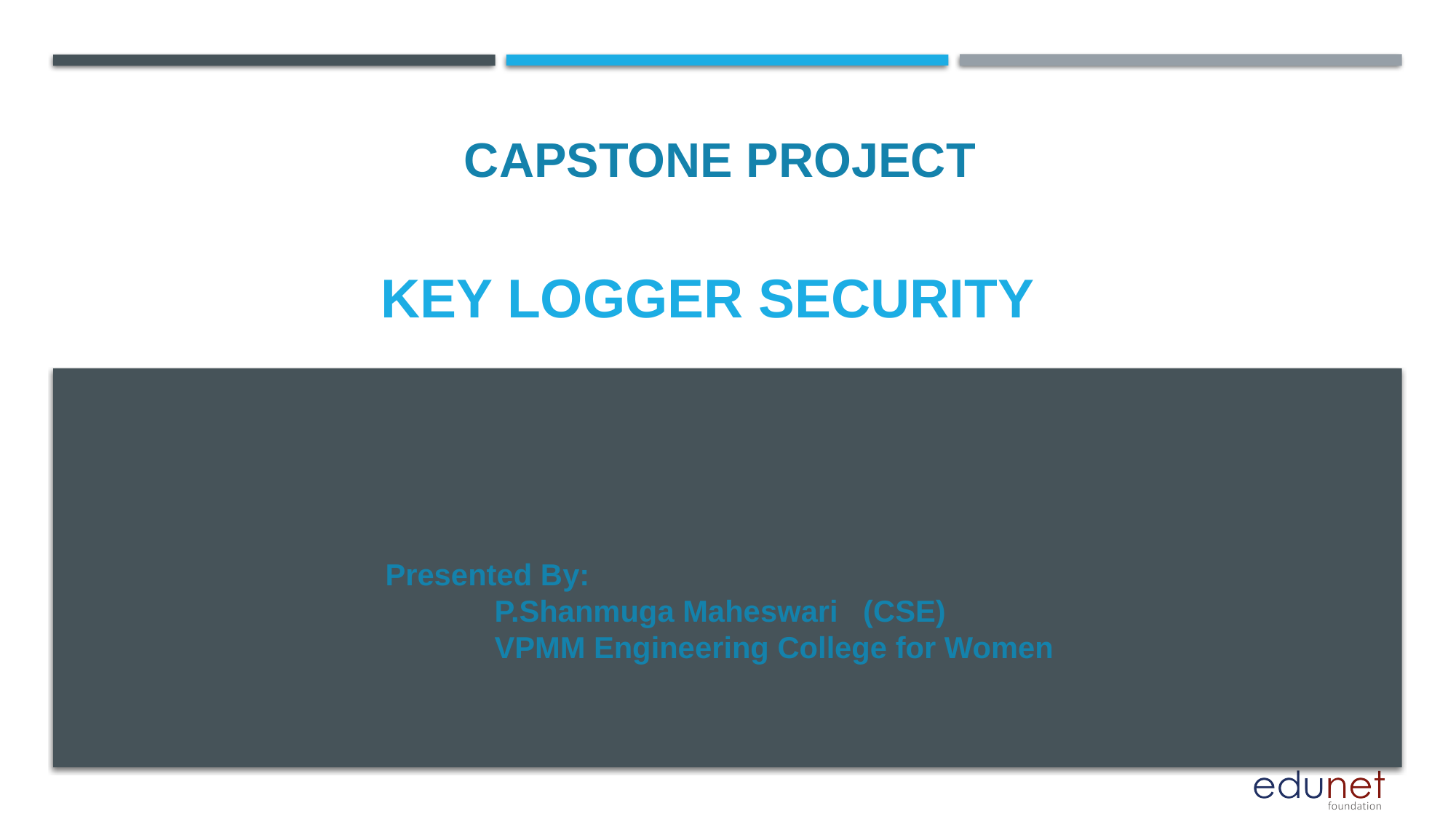

CAPSTONE PROJECT
# KEY LOGGER SECURITY
Presented By:
	P.Shanmuga Maheswari   (CSE)
	VPMM Engineering College for Women